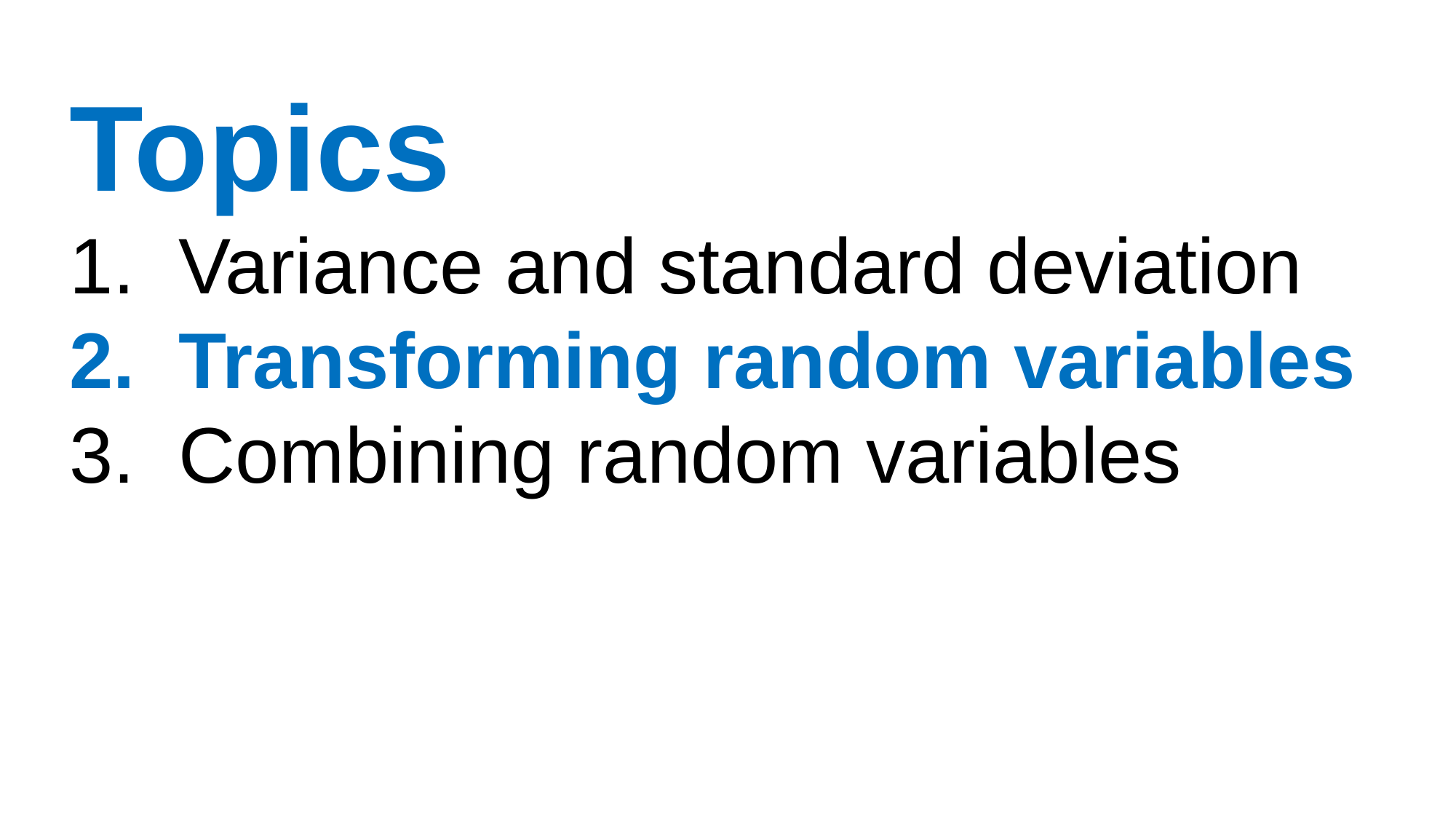

Topics
Variance and standard deviation
Transforming random variables
Combining random variables